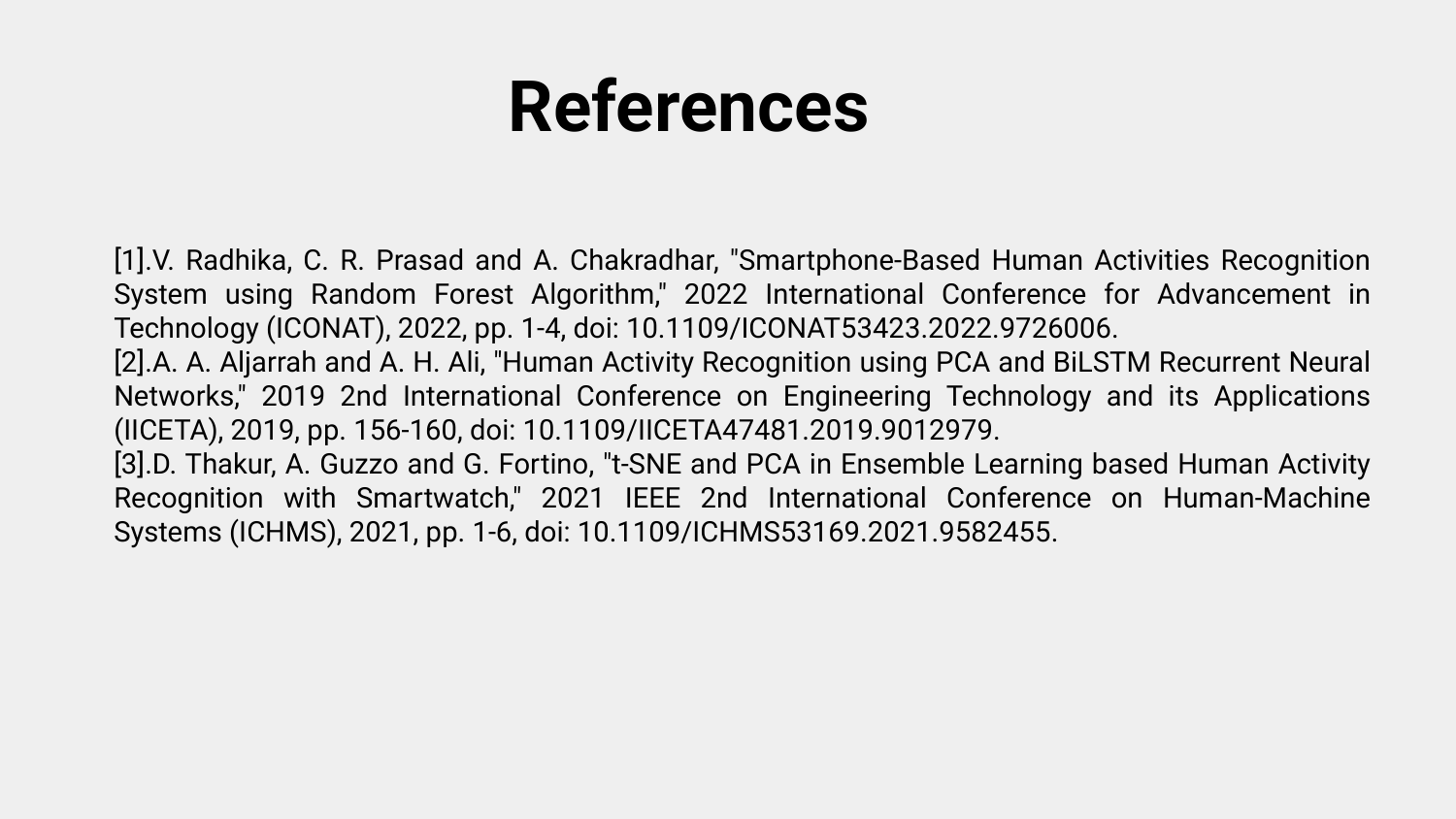

References
[1].V. Radhika, C. R. Prasad and A. Chakradhar, "Smartphone-Based Human Activities Recognition System using Random Forest Algorithm," 2022 International Conference for Advancement in Technology (ICONAT), 2022, pp. 1-4, doi: 10.1109/ICONAT53423.2022.9726006.
[2].​​A. A. Aljarrah and A. H. Ali, "Human Activity Recognition using PCA and BiLSTM Recurrent Neural Networks," 2019 2nd International Conference on Engineering Technology and its Applications (IICETA), 2019, pp. 156-160, doi: 10.1109/IICETA47481.2019.9012979.
[3].D. Thakur, A. Guzzo and G. Fortino, "t-SNE and PCA in Ensemble Learning based Human Activity Recognition with Smartwatch," 2021 IEEE 2nd International Conference on Human-Machine Systems (ICHMS), 2021, pp. 1-6, doi: 10.1109/ICHMS53169.2021.9582455.